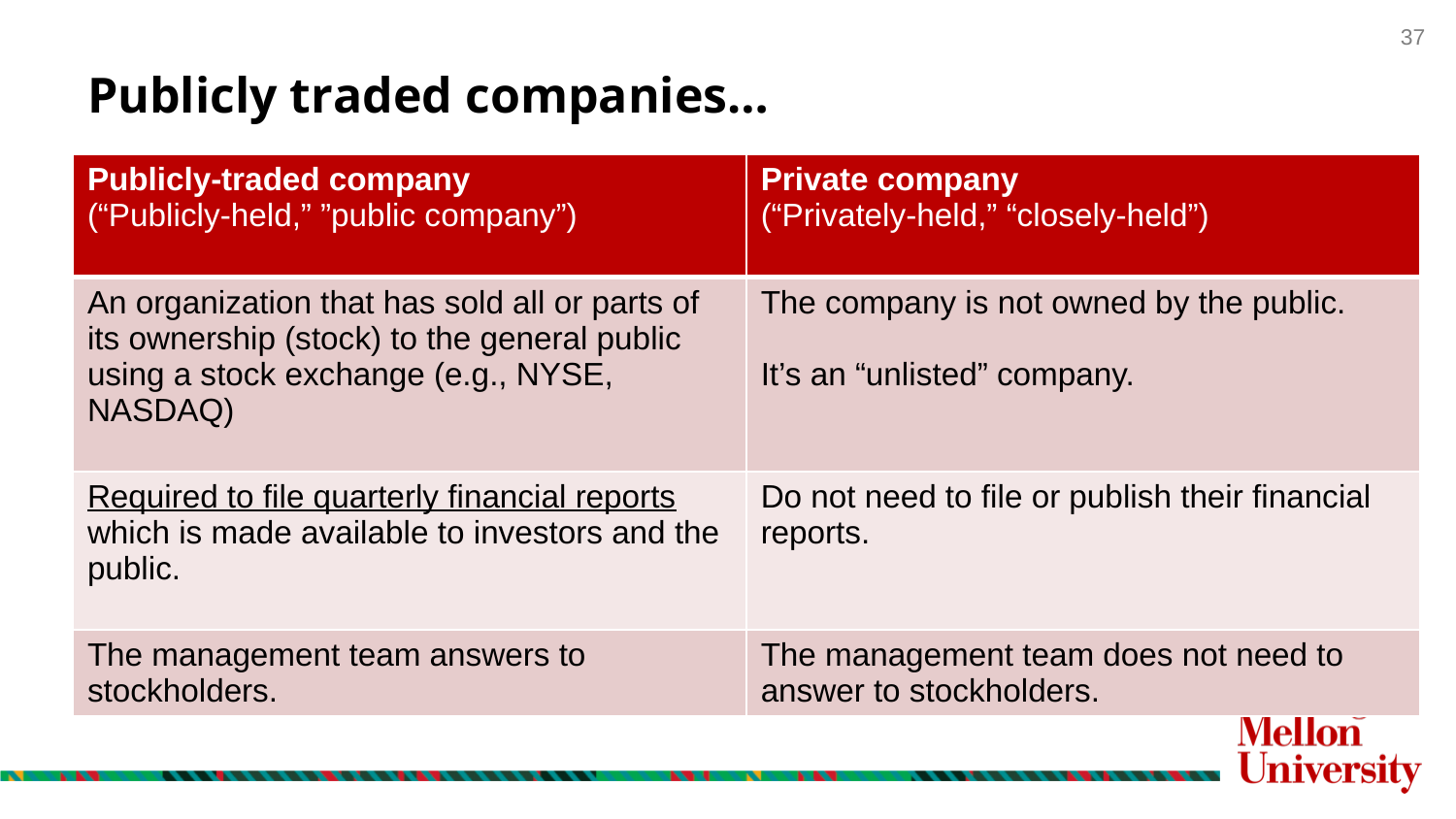

# Publicly traded companies…
| Publicly-traded company (“Publicly-held,” ”public company”) | Private company (“Privately-held,” “closely-held”) |
| --- | --- |
| An organization that has sold all or parts of its ownership (stock) to the general public using a stock exchange (e.g., NYSE, NASDAQ) | The company is not owned by the public. It’s an “unlisted” company. |
| Required to file quarterly financial reports which is made available to investors and the public. | Do not need to file or publish their financial reports. |
| The management team answers to stockholders. | The management team does not need to answer to stockholders. |